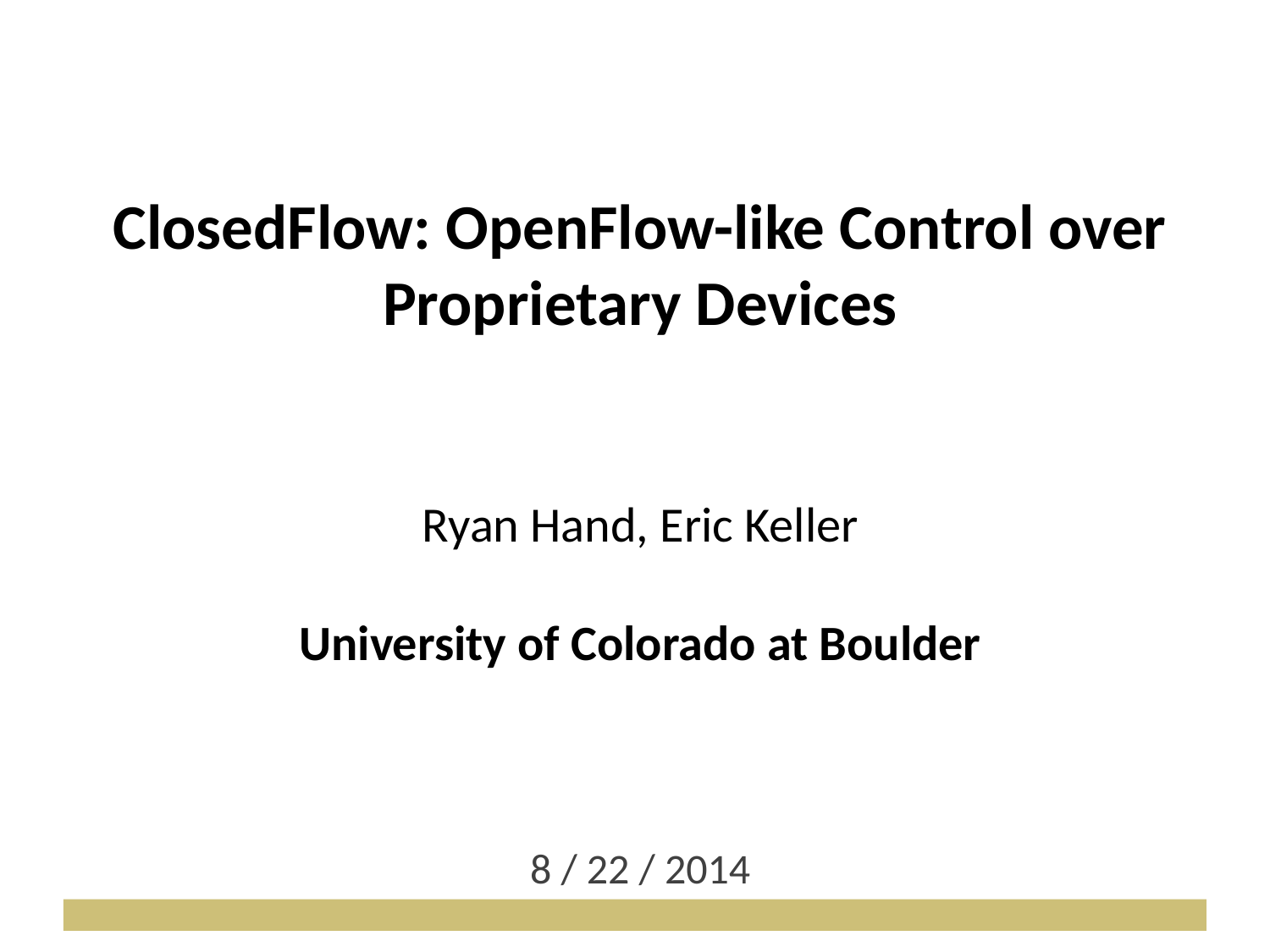

# ClosedFlow: OpenFlow-like Control over Proprietary Devices
Ryan Hand, Eric Keller
University of Colorado at Boulder
8 / 22 / 2014